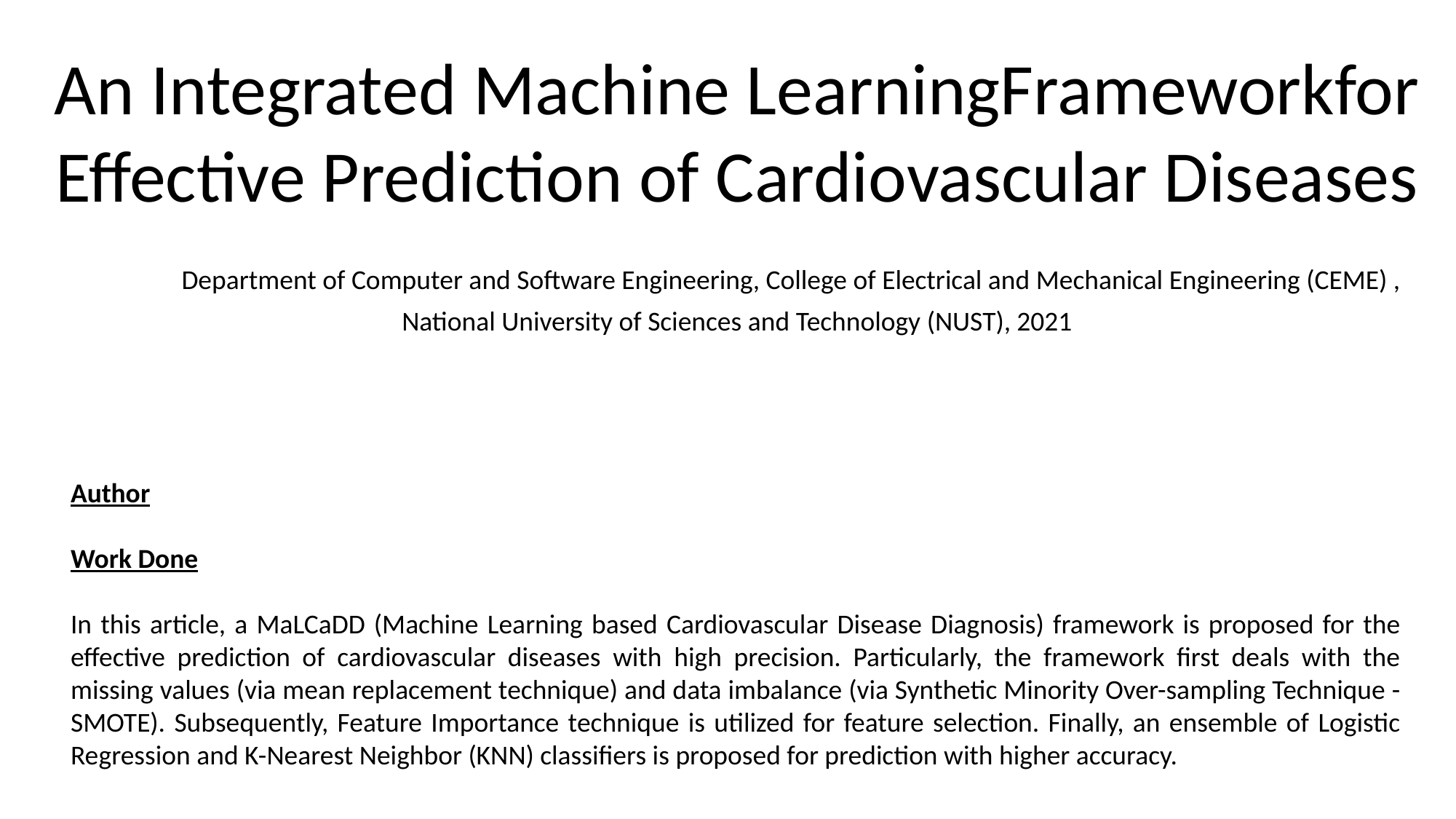

An Integrated Machine LearningFrameworkfor Effective Prediction of Cardiovascular Diseases        Department of Computer and Software Engineering, College of Electrical and Mechanical Engineering (CEME) ,
National University of Sciences and Technology (NUST), 2021

Author

Work Done

In this article, a MaLCaDD (Machine Learning based Cardiovascular Disease Diagnosis) framework is proposed for the effective prediction of cardiovascular diseases with high precision. Particularly, the framework first deals with the missing values (via mean replacement technique) and data imbalance (via Synthetic Minority Over-sampling Technique - SMOTE). Subsequently, Feature Importance technique is utilized for feature selection. Finally, an ensemble of Logistic Regression and K-Nearest Neighbor (KNN) classifiers is proposed for prediction with higher accuracy.